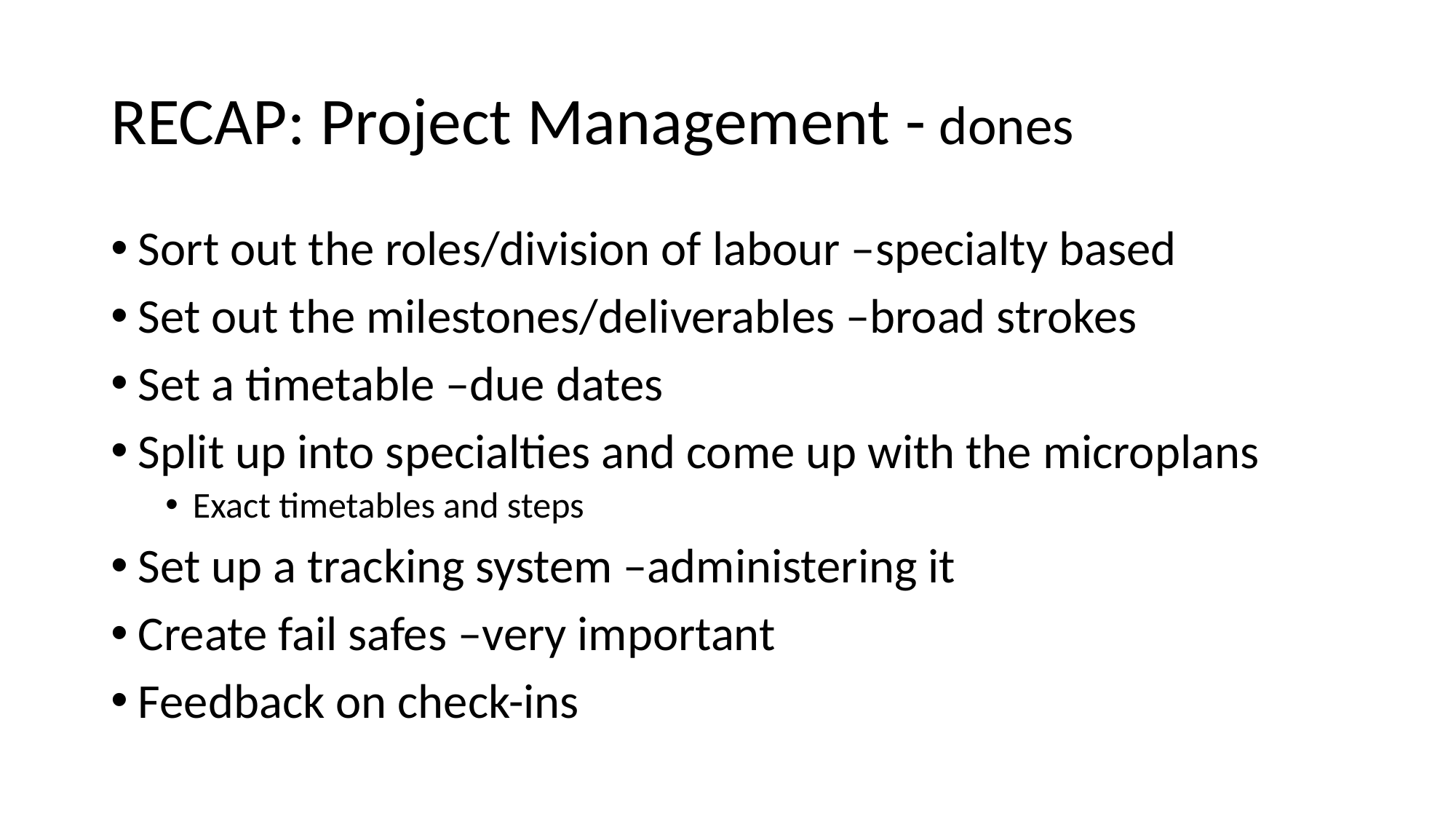

# RECAP: Project Management - dones
Sort out the roles/division of labour –specialty based
Set out the milestones/deliverables –broad strokes
Set a timetable –due dates
Split up into specialties and come up with the microplans
Exact timetables and steps
Set up a tracking system –administering it
Create fail safes –very important
Feedback on check-ins